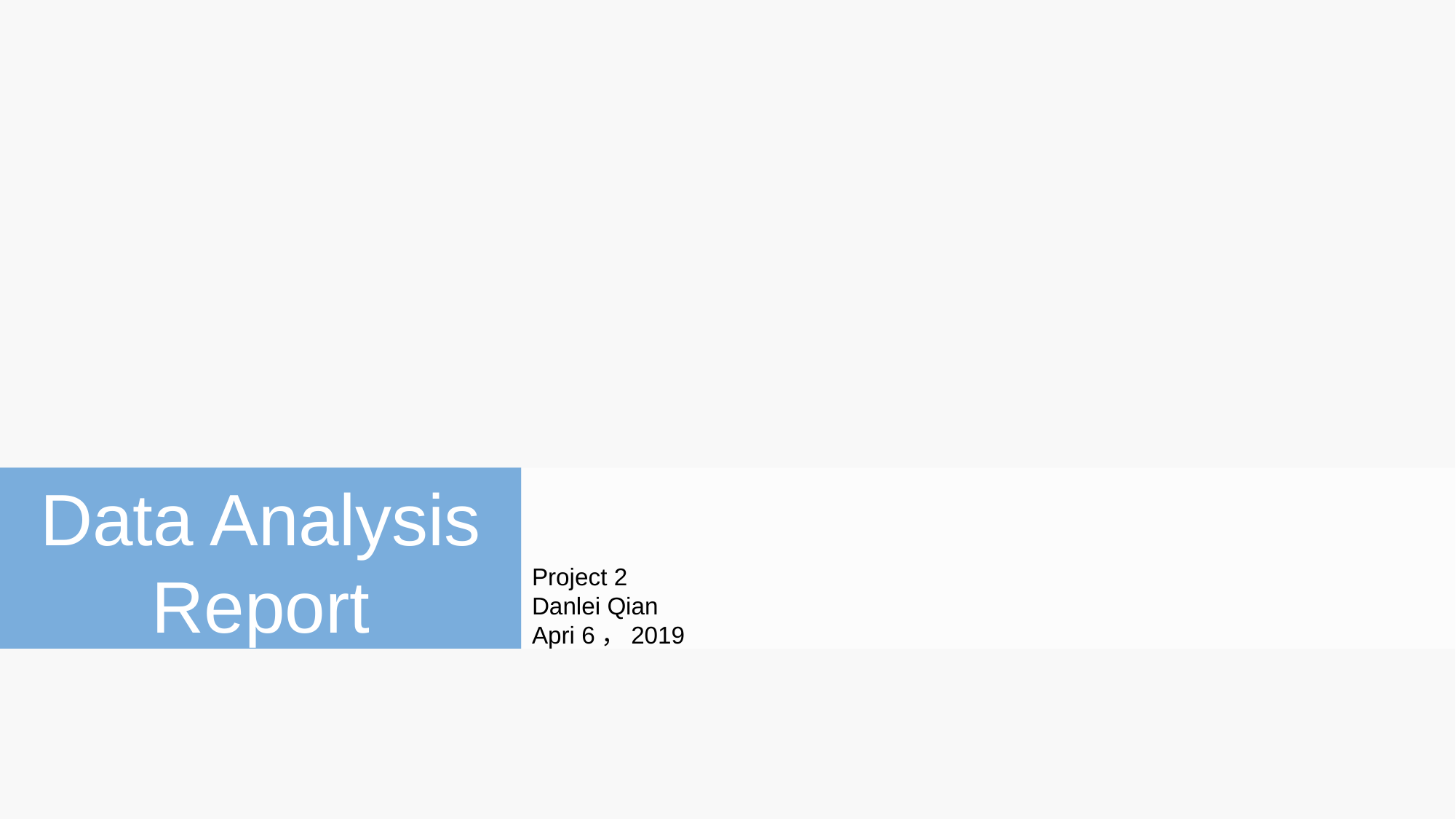

Data Analysis Report

Project 2
Danlei Qian
Apri 6，2019